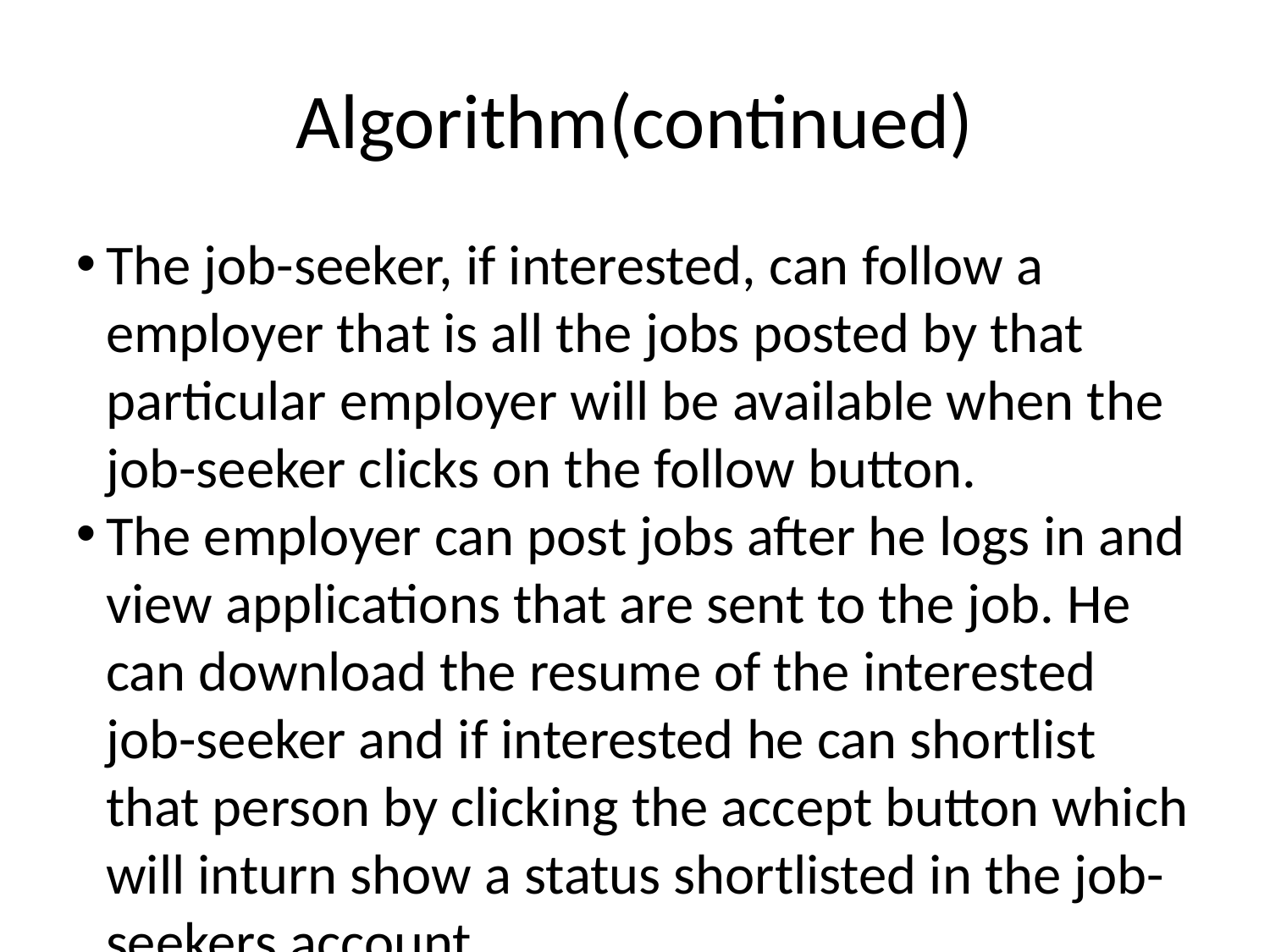

Algorithm(continued)
The job-seeker, if interested, can follow a employer that is all the jobs posted by that particular employer will be available when the job-seeker clicks on the follow button.
The employer can post jobs after he logs in and view applications that are sent to the job. He can download the resume of the interested job-seeker and if interested he can shortlist that person by clicking the accept button which will inturn show a status shortlisted in the job-seekers account.